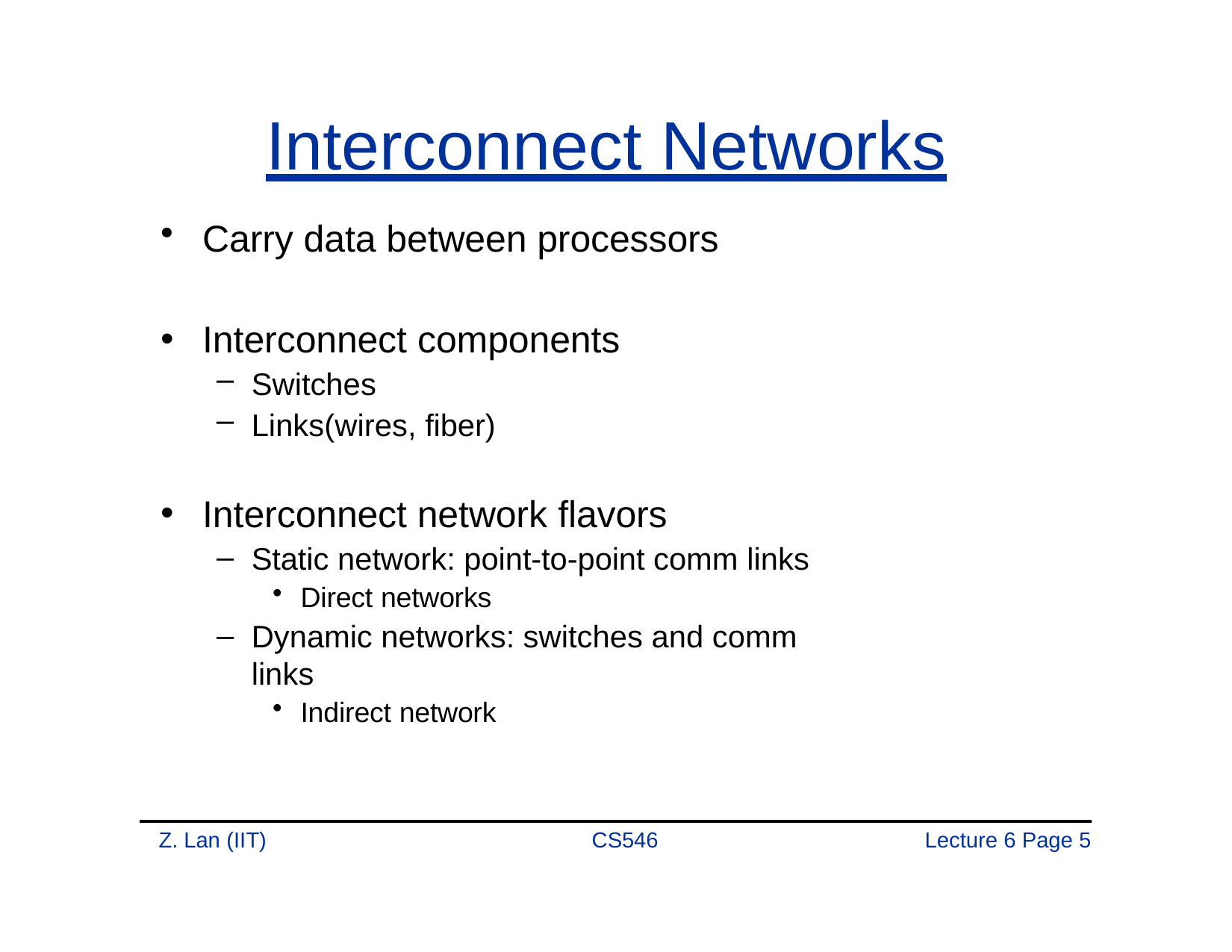

# Interconnect Networks
Carry data between processors

Interconnect components
Switches
Links(wires, fiber)

Interconnect network flavors
Static network: point-to-point comm links
Direct networks
Dynamic networks: switches and comm links
Indirect network

Z. Lan (IIT)
CS546
Lecture 6 Page 5